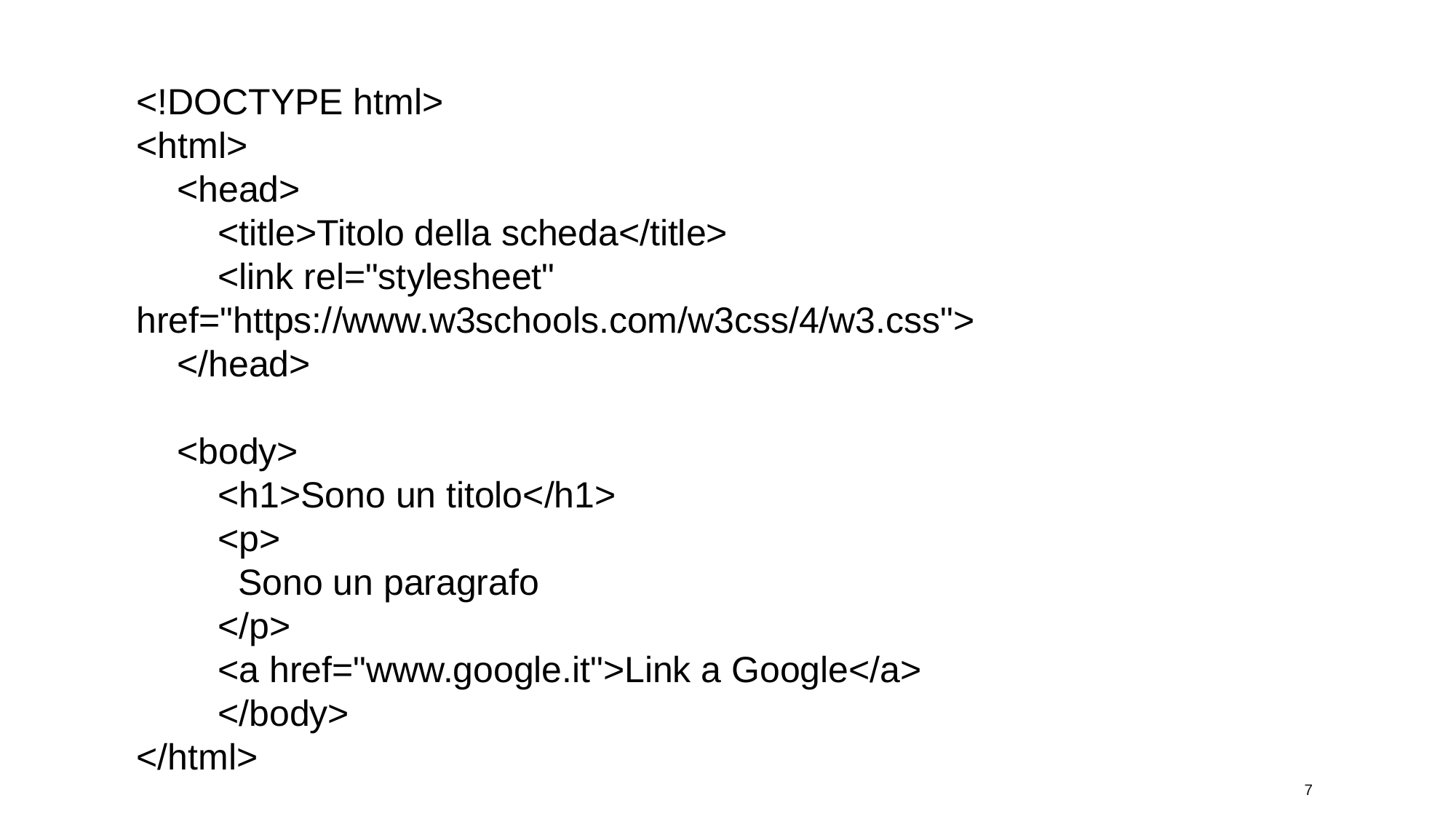

<!DOCTYPE html>
<html>
    <head>
        <title>Titolo della scheda</title>
        <link rel="stylesheet" href="https://www.w3schools.com/w3css/4/w3.css">
    </head>

    <body>
        <h1>Sono un titolo</h1>
        <p>
          Sono un paragrafo
        </p>
        <a href="www.google.it">Link a Google</a>
        </body>
</html>
7